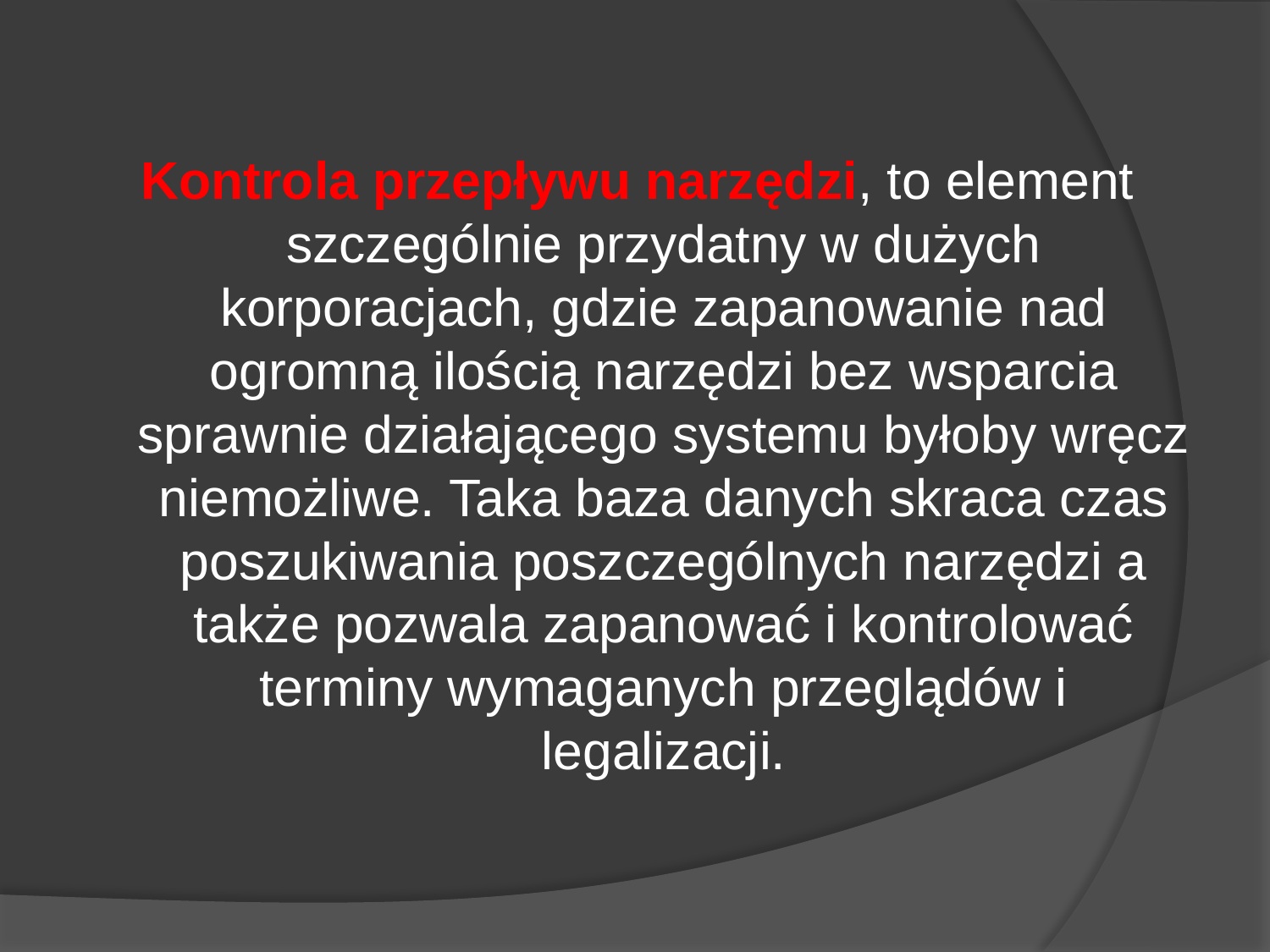

#

Kontrola przepływu narzędzi, to element szczególnie przydatny w dużych korporacjach, gdzie zapanowanie nad ogromną ilością narzędzi bez wsparcia sprawnie działającego systemu byłoby wręcz niemożliwe. Taka baza danych skraca czas poszukiwania poszczególnych narzędzi a także pozwala zapanować i kontrolować terminy wymaganych przeglądów i legalizacji.